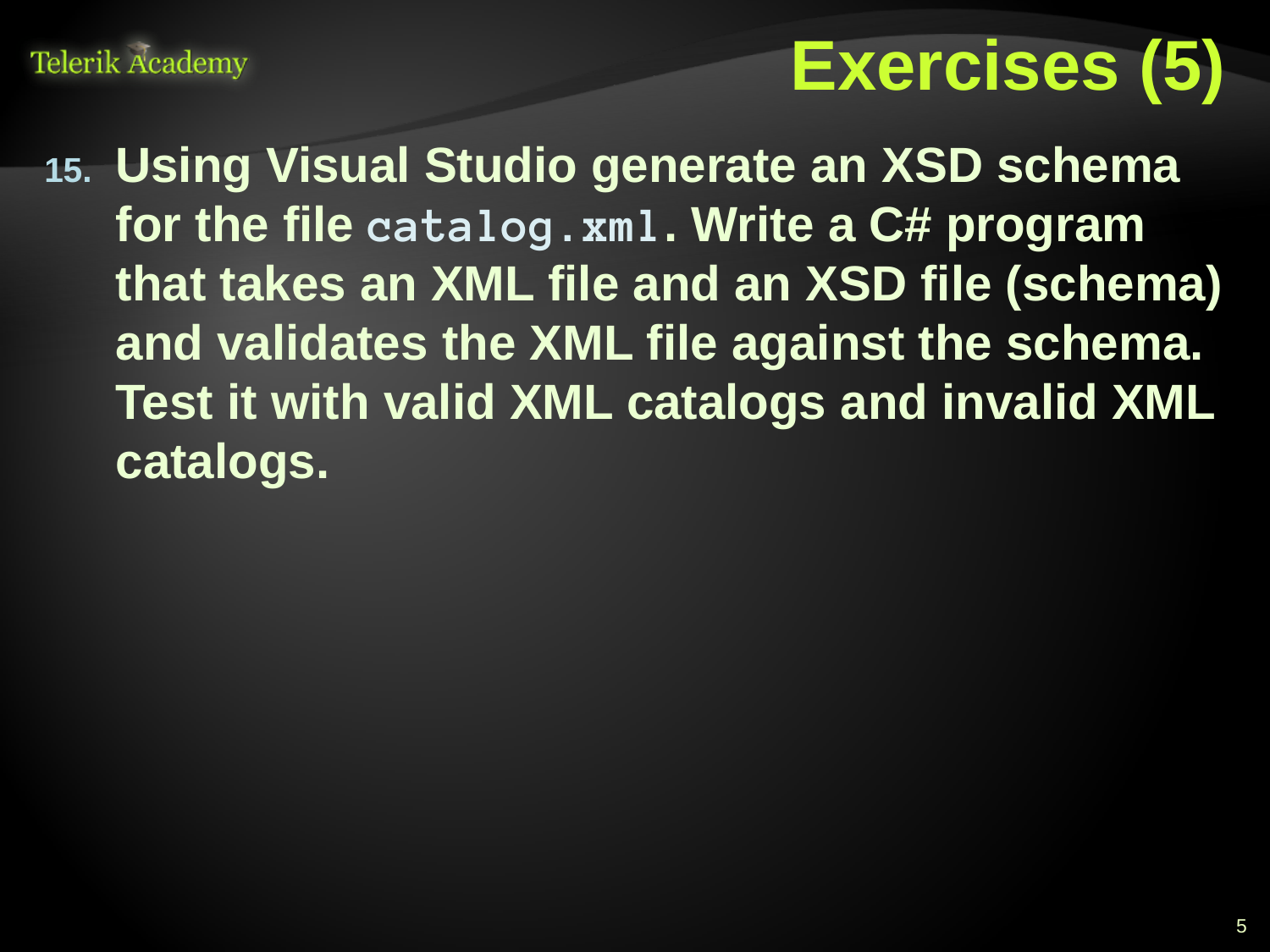

# Exercises (5)
Using Visual Studio generate an XSD schema for the file catalog.xml. Write a C# program that takes an XML file and an XSD file (schema) and validates the XML file against the schema. Test it with valid XML catalogs and invalid XML catalogs.

5